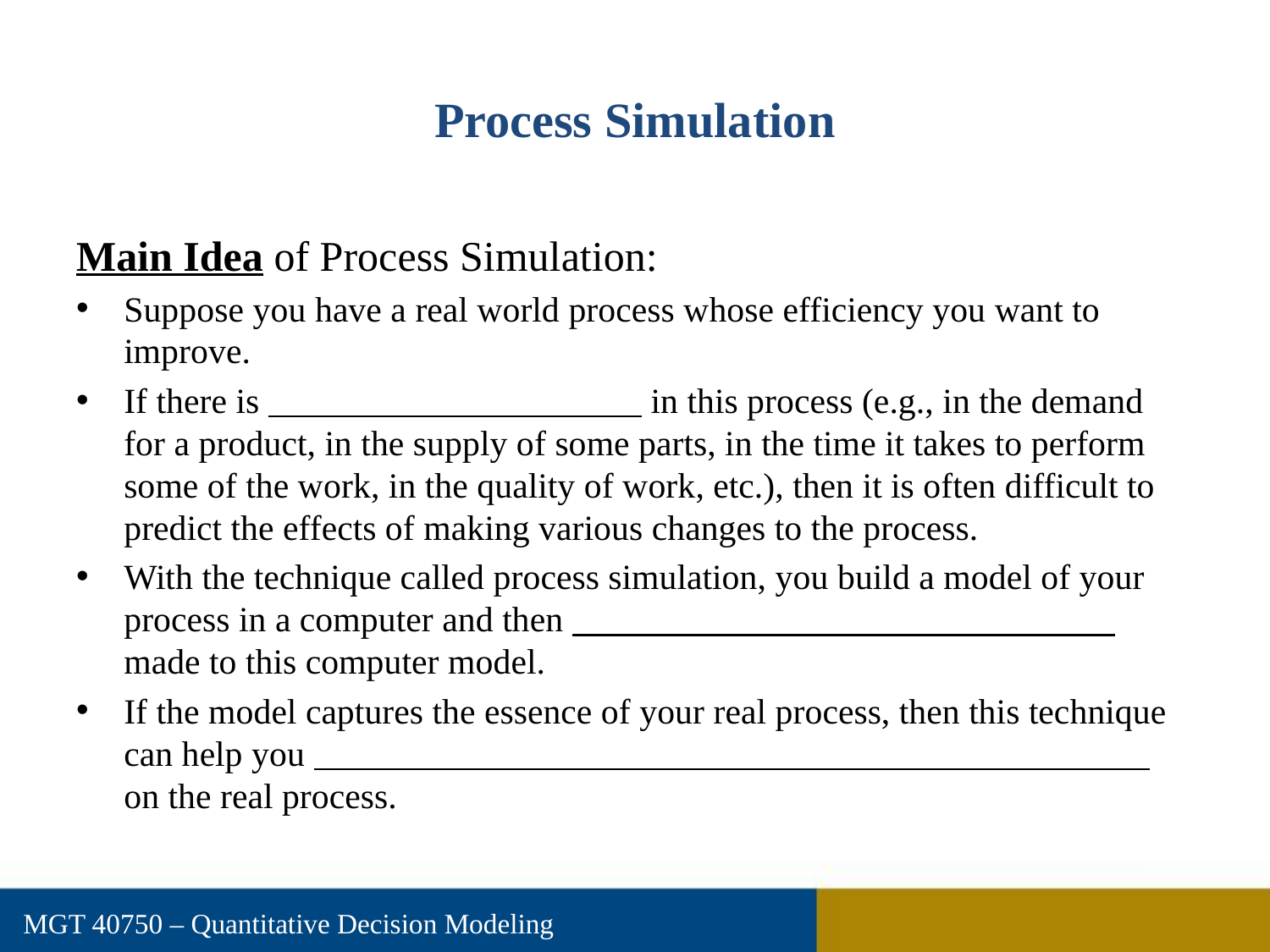

# Process Simulation
Main Idea of Process Simulation:
Suppose you have a real world process whose efficiency you want to improve.
If there is                                            in this process (e.g., in the demand for a product, in the supply of some parts, in the time it takes to perform some of the work, in the quality of work, etc.), then it is often difficult to predict the effects of making various changes to the process.
With the technique called process simulation, you build a model of your process in a computer and then                                                               made to this computer model.
If the model captures the essence of your real process, then this technique can help you                                                                                                on the real process.